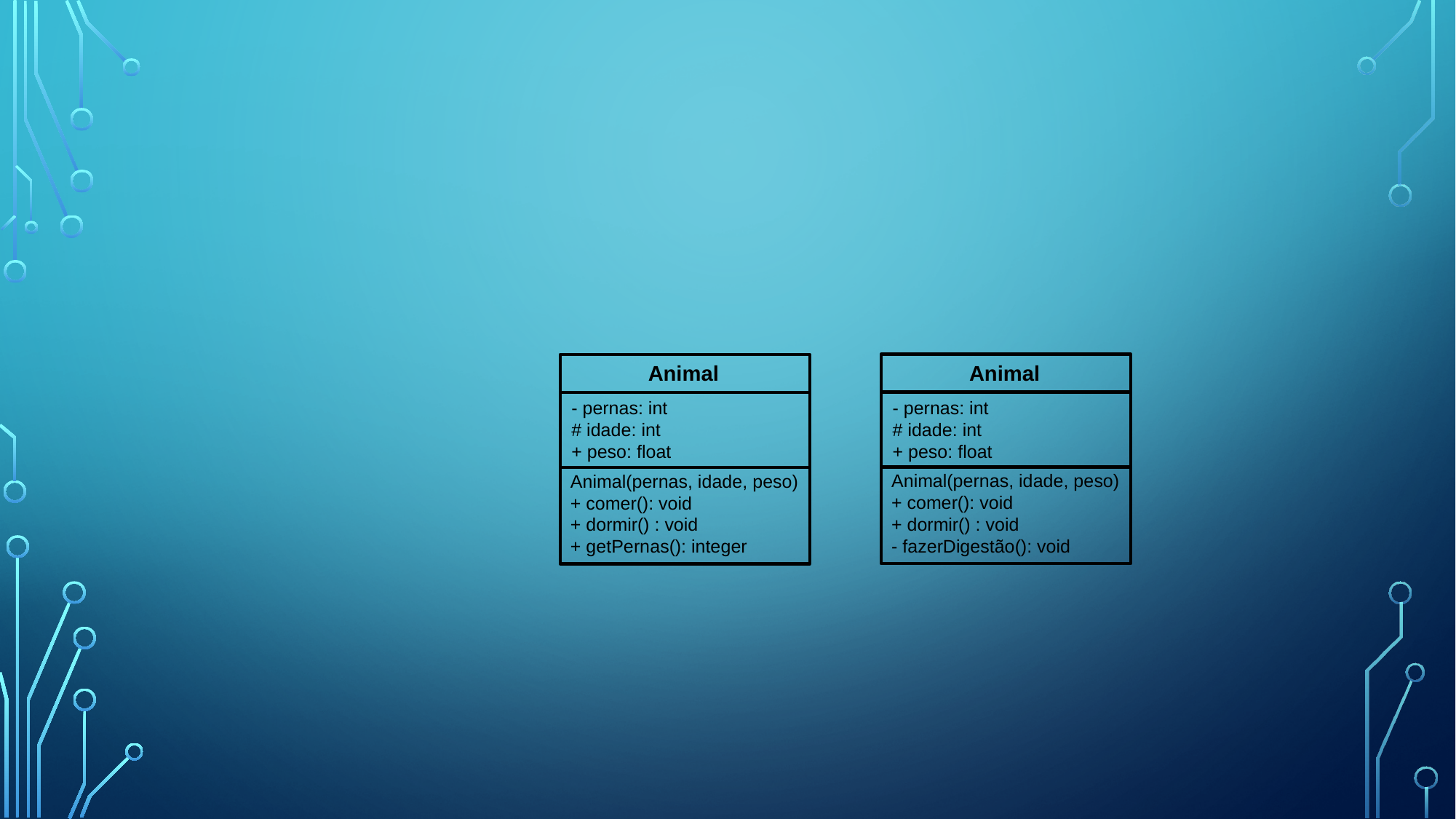

Animal
- pernas: int
# idade: int
+ peso: float
Animal(pernas, idade, peso)
+ comer(): void
+ dormir() : void
- fazerDigestão(): void

Animal
- pernas: int
# idade: int
+ peso: float
Animal(pernas, idade, peso)
+ comer(): void
+ dormir() : void
+ getPernas(): integer